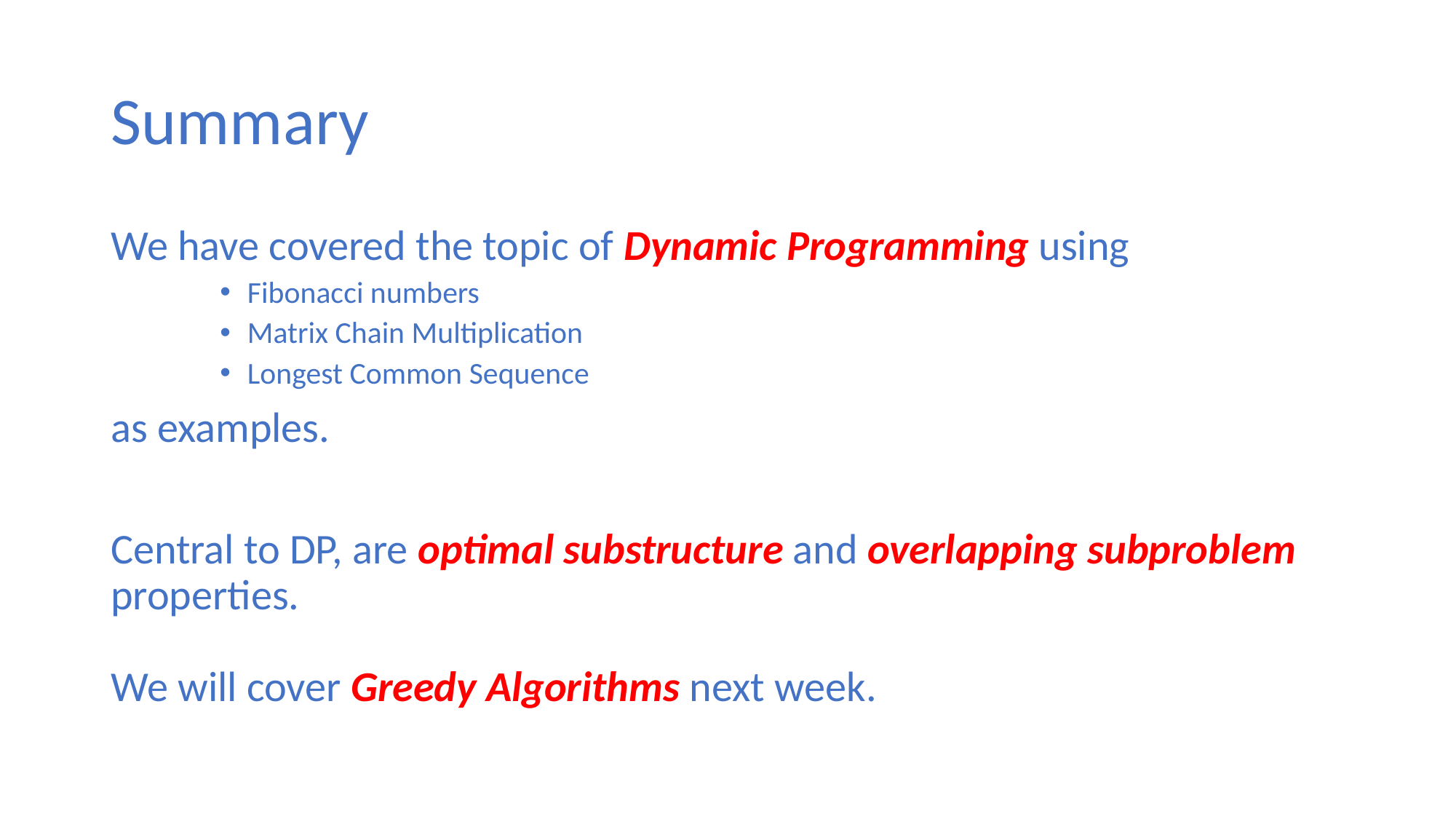

# Summary
We have covered the topic of Dynamic Programming using
Fibonacci numbers
Matrix Chain Multiplication
Longest Common Sequence
as examples.

Central to DP, are optimal substructure and overlapping subproblem properties.
We will cover Greedy Algorithms next week.